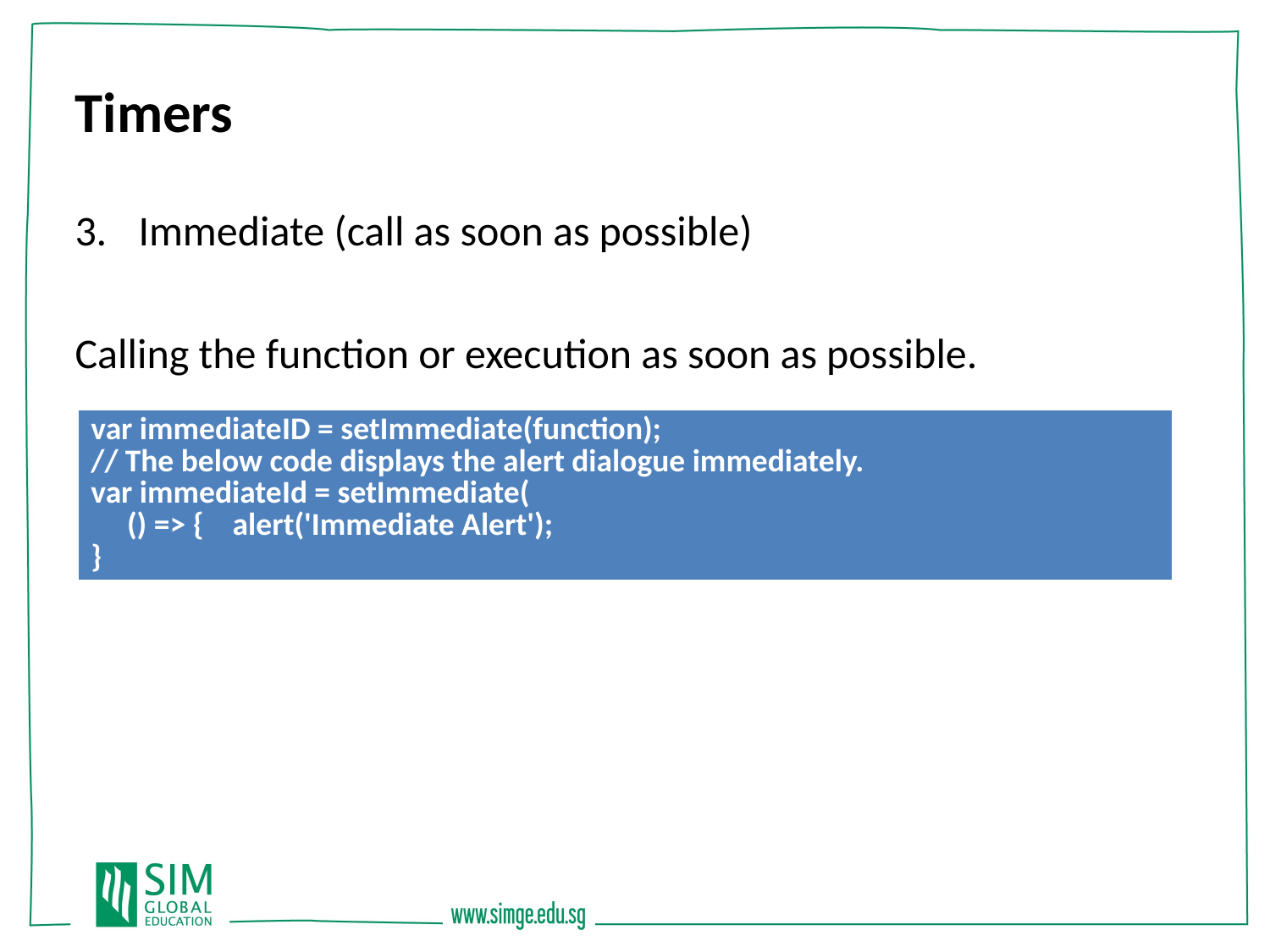

Timers
Immediate (call as soon as possible)

Calling the function or execution as soon as possible.
| var immediateID = setImmediate(function); // The below code displays the alert dialogue immediately. var immediateId = setImmediate( () => { alert('Immediate Alert'); } |
| --- |